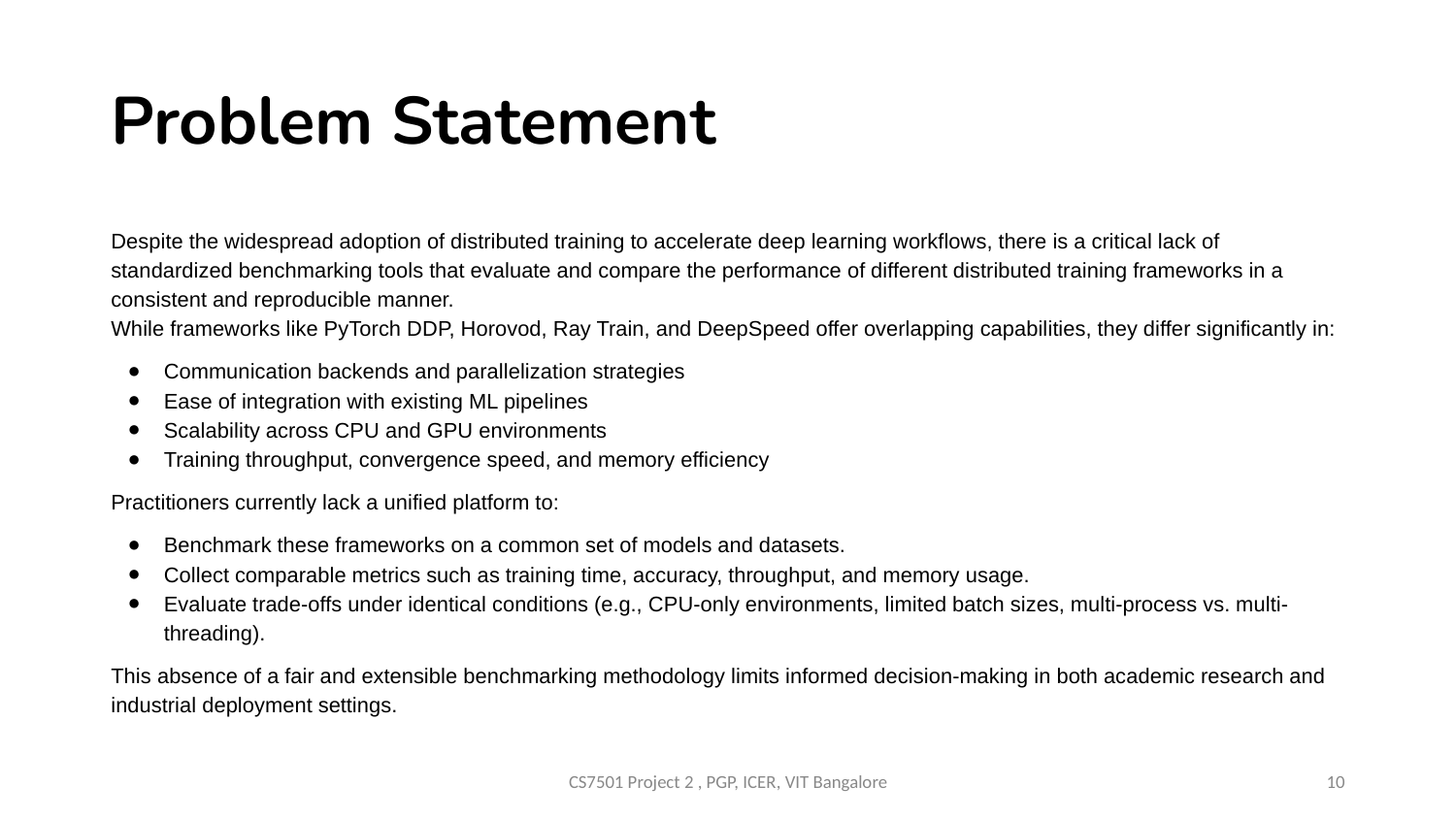

# Problem Statement
Despite the widespread adoption of distributed training to accelerate deep learning workflows, there is a critical lack of standardized benchmarking tools that evaluate and compare the performance of different distributed training frameworks in a consistent and reproducible manner.
While frameworks like PyTorch DDP, Horovod, Ray Train, and DeepSpeed offer overlapping capabilities, they differ significantly in:
Communication backends and parallelization strategies
Ease of integration with existing ML pipelines
Scalability across CPU and GPU environments
Training throughput, convergence speed, and memory efficiency
Practitioners currently lack a unified platform to:
Benchmark these frameworks on a common set of models and datasets.
Collect comparable metrics such as training time, accuracy, throughput, and memory usage.
Evaluate trade-offs under identical conditions (e.g., CPU-only environments, limited batch sizes, multi-process vs. multi-threading).
This absence of a fair and extensible benchmarking methodology limits informed decision-making in both academic research and industrial deployment settings.
CS7501 Project 2 , PGP, ICER, VIT Bangalore
10